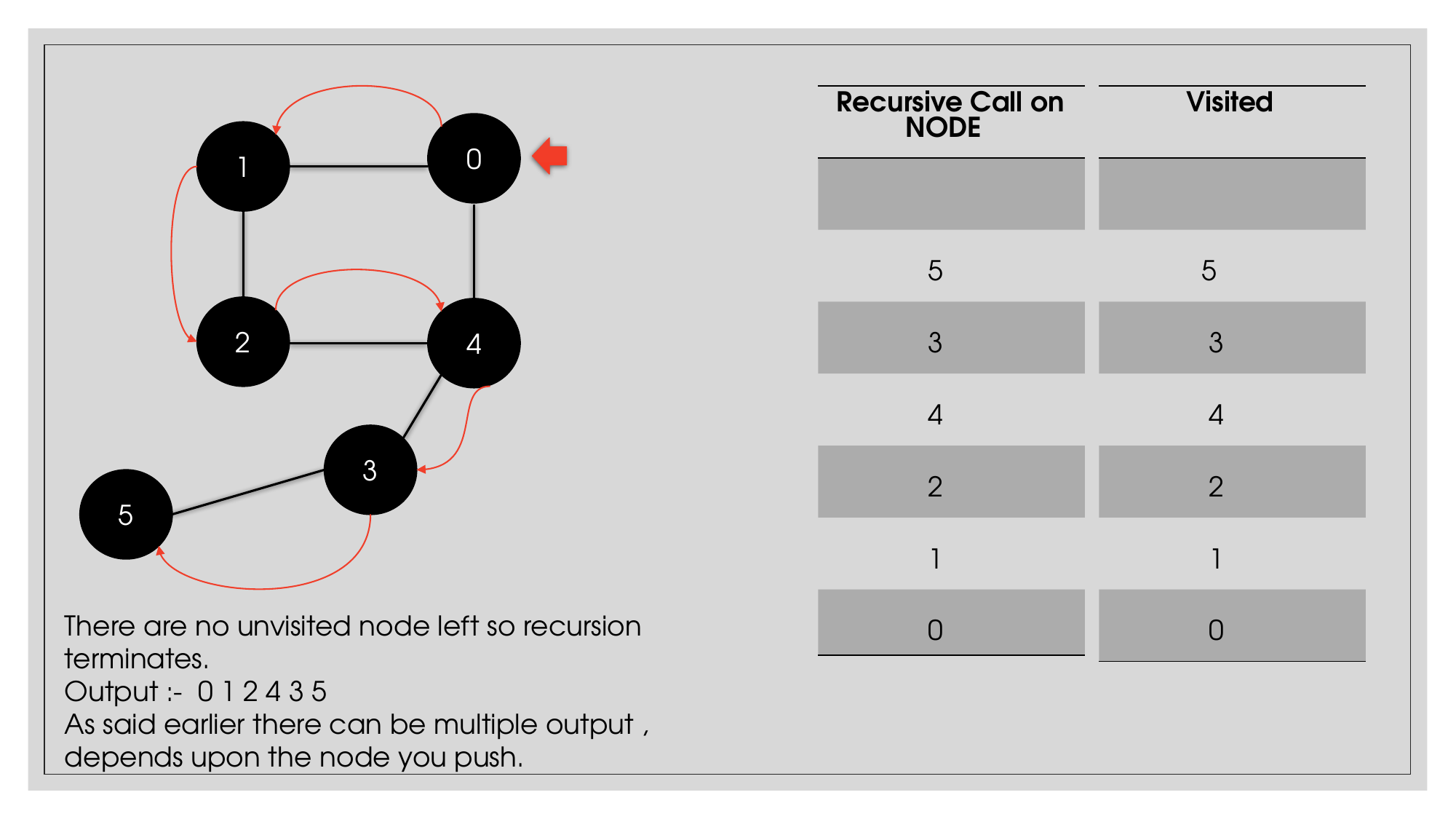

| Recursive Call on NODE |
| --- |
|  |
| 5 |
| 3 |
| 4 |
| 2 |
| 1 |
| 0 |
| Visited |
| --- |
|  |
| 5 |
| 3 |
| 4 |
| 2 |
| 1 |
| 0 |
0
1

2
4
3
5
There are no unvisited node left so recursion terminates.
Output :-  0 1 2 4 3 5
As said earlier there can be multiple output , depends upon the node you push.